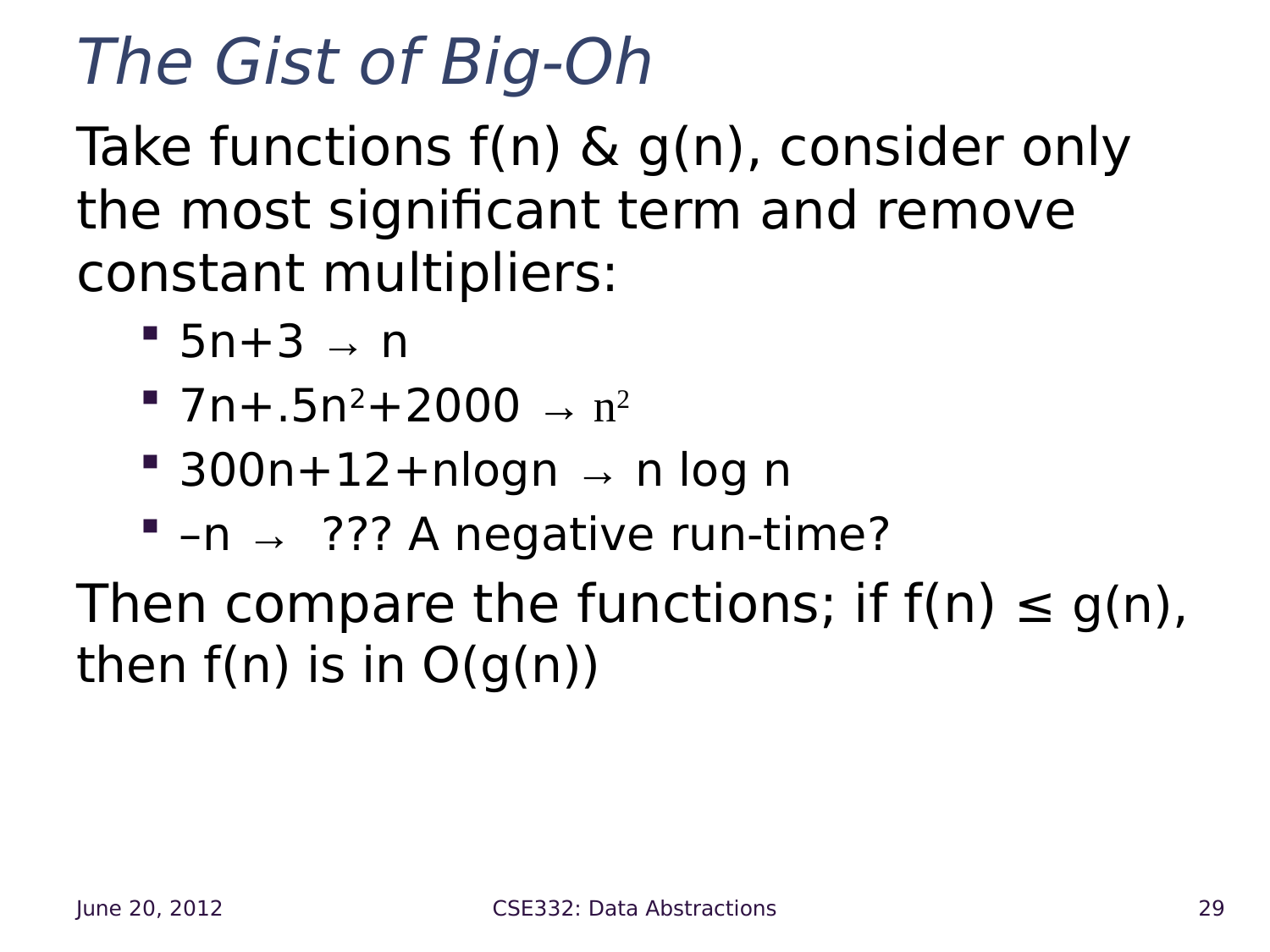

# The Gist of Big-Oh
Take functions f(n) & g(n), consider only the most significant term and remove constant multipliers:
5n+3 → n
7n+.5n2+2000 → n2
300n+12+nlogn → n log n
–n →  ??? A negative run-time?
Then compare the functions; if f(n) ≤ g(n), then f(n) is in O(g(n))

June 20, 2012
CSE332: Data Abstractions
29